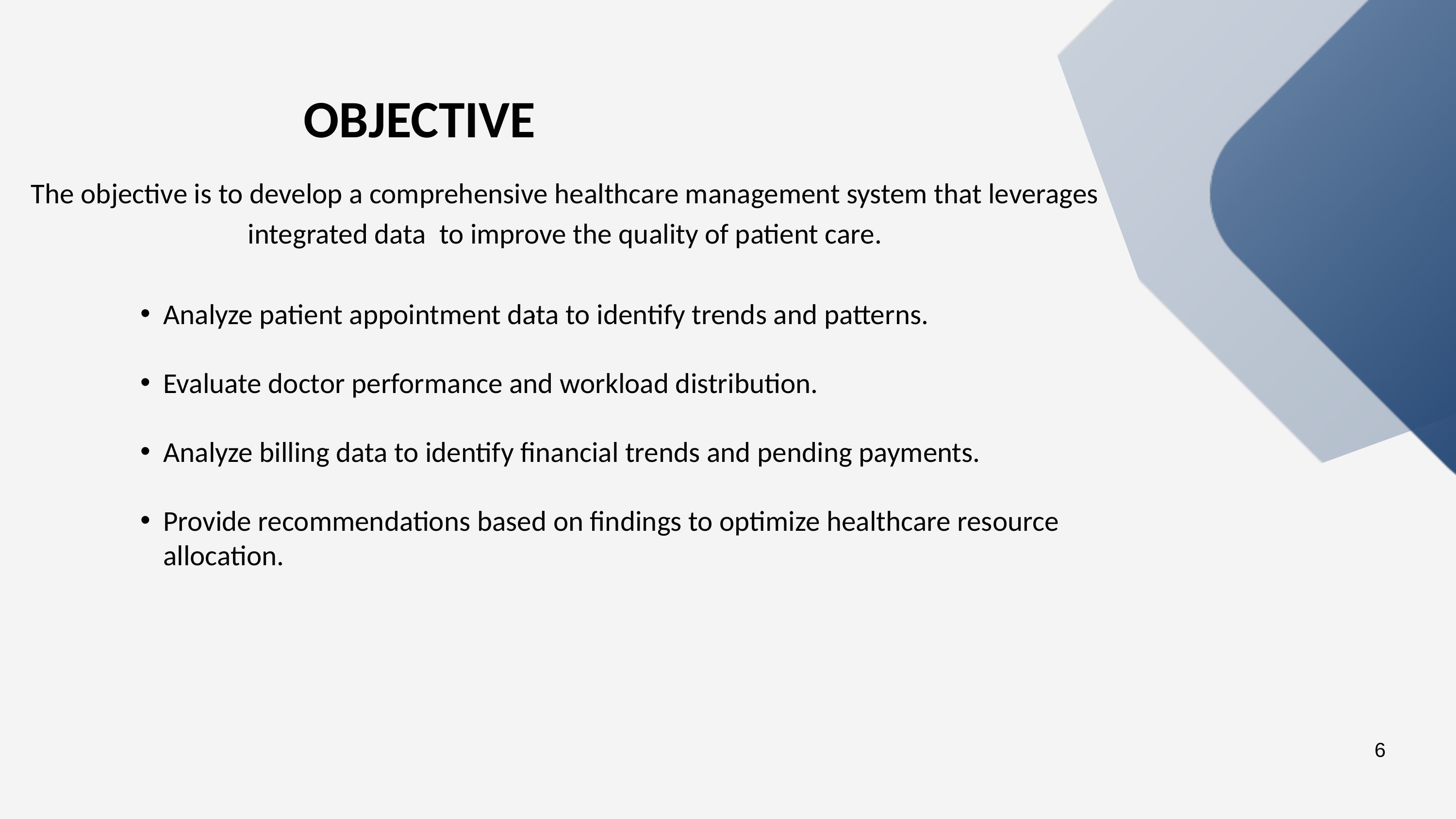

OBJECTIVE
The objective is to develop a comprehensive healthcare management system that leverages integrated data  to improve the quality of patient care.

Analyze patient appointment data to identify trends and patterns.

Evaluate doctor performance and workload distribution.

Analyze billing data to identify financial trends and pending payments.

Provide recommendations based on findings to optimize healthcare resource allocation.
.

6